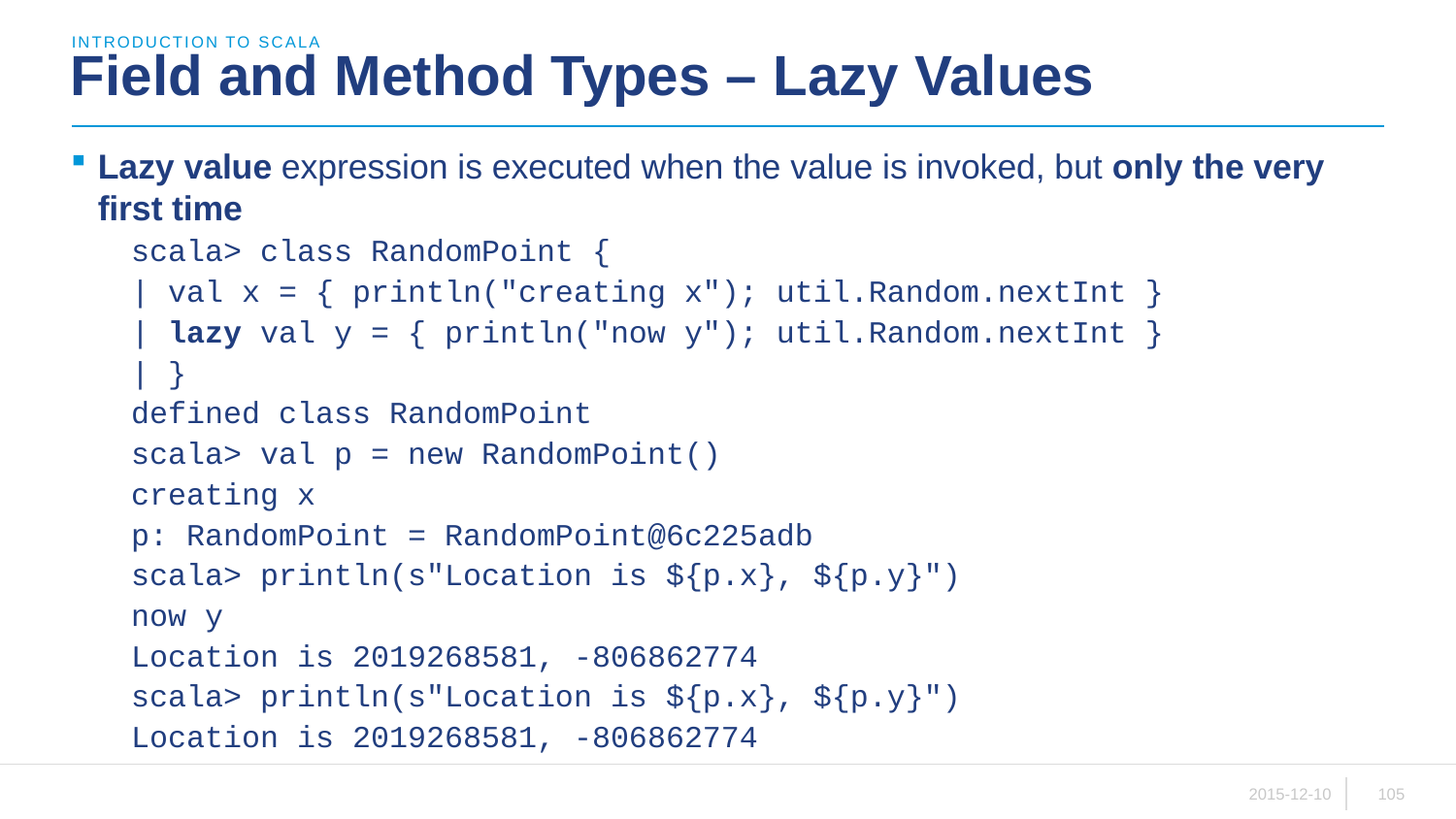

introduction to scala
# Field and Method Types – Lazy Values
Lazy value expression is executed when the value is invoked, but only the very first time
scala> class RandomPoint {
| val x = { println("creating x"); util.Random.nextInt }
| lazy val y = { println("now y"); util.Random.nextInt }
| }
defined class RandomPoint
scala> val p = new RandomPoint()
creating x
p: RandomPoint = RandomPoint@6c225adb
scala> println(s"Location is ${p.x}, ${p.y}")
now y
Location is 2019268581, -806862774
scala> println(s"Location is ${p.x}, ${p.y}")
Location is 2019268581, -806862774